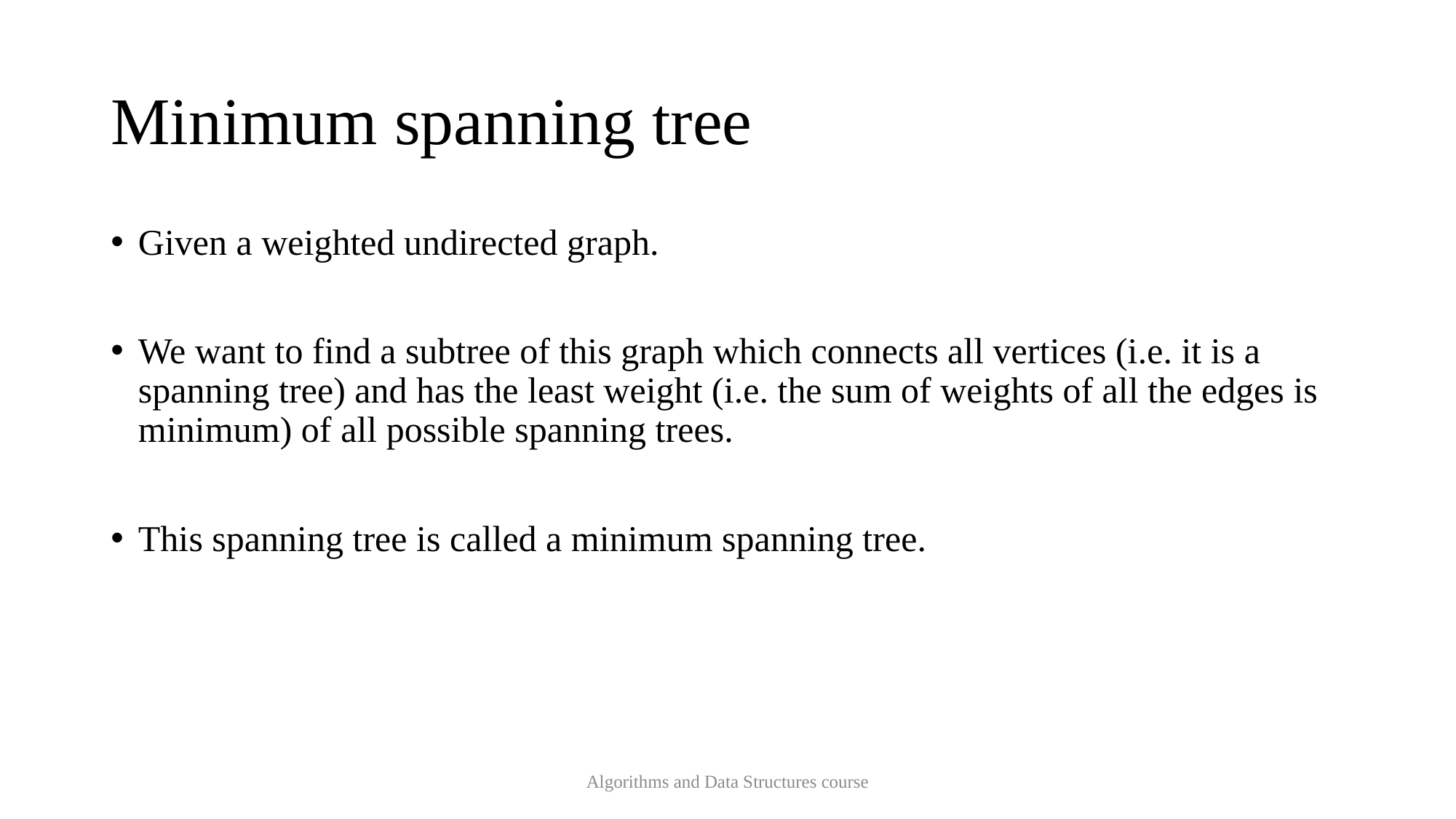

# Minimum spanning tree
Given a weighted undirected graph.

We want to find a subtree of this graph which connects all vertices (i.e. it is a spanning tree) and has the least weight (i.e. the sum of weights of all the edges is minimum) of all possible spanning trees.

This spanning tree is called a minimum spanning tree.
Algorithms and Data Structures course